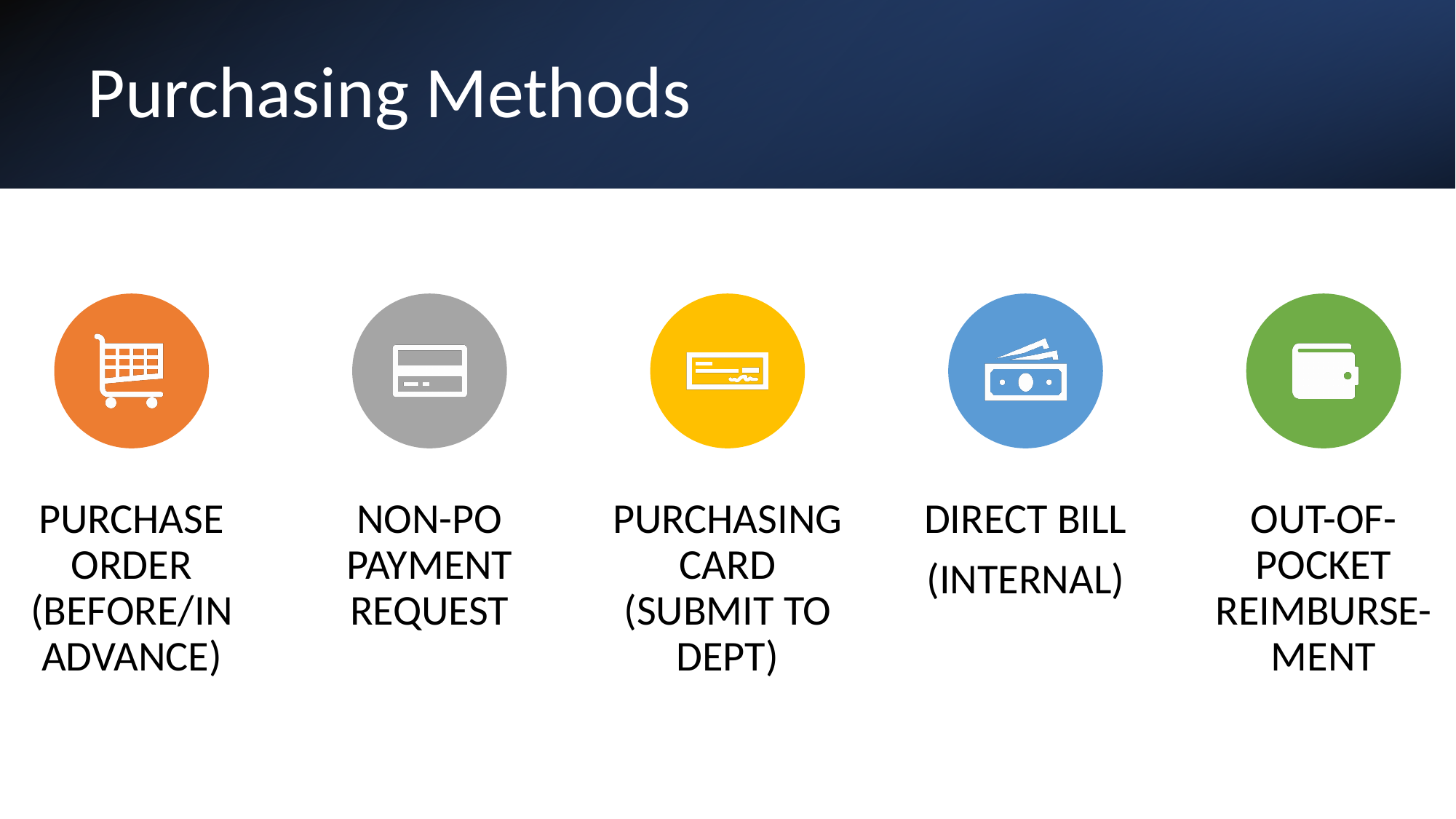

# Purchasing Methods
Purchase Order (before/in advance)
Non-PO Payment Request
Purchasing Card (submit to Dept)
Direct Bill
(internal)
Out-of-Pocket Reimburse-ment